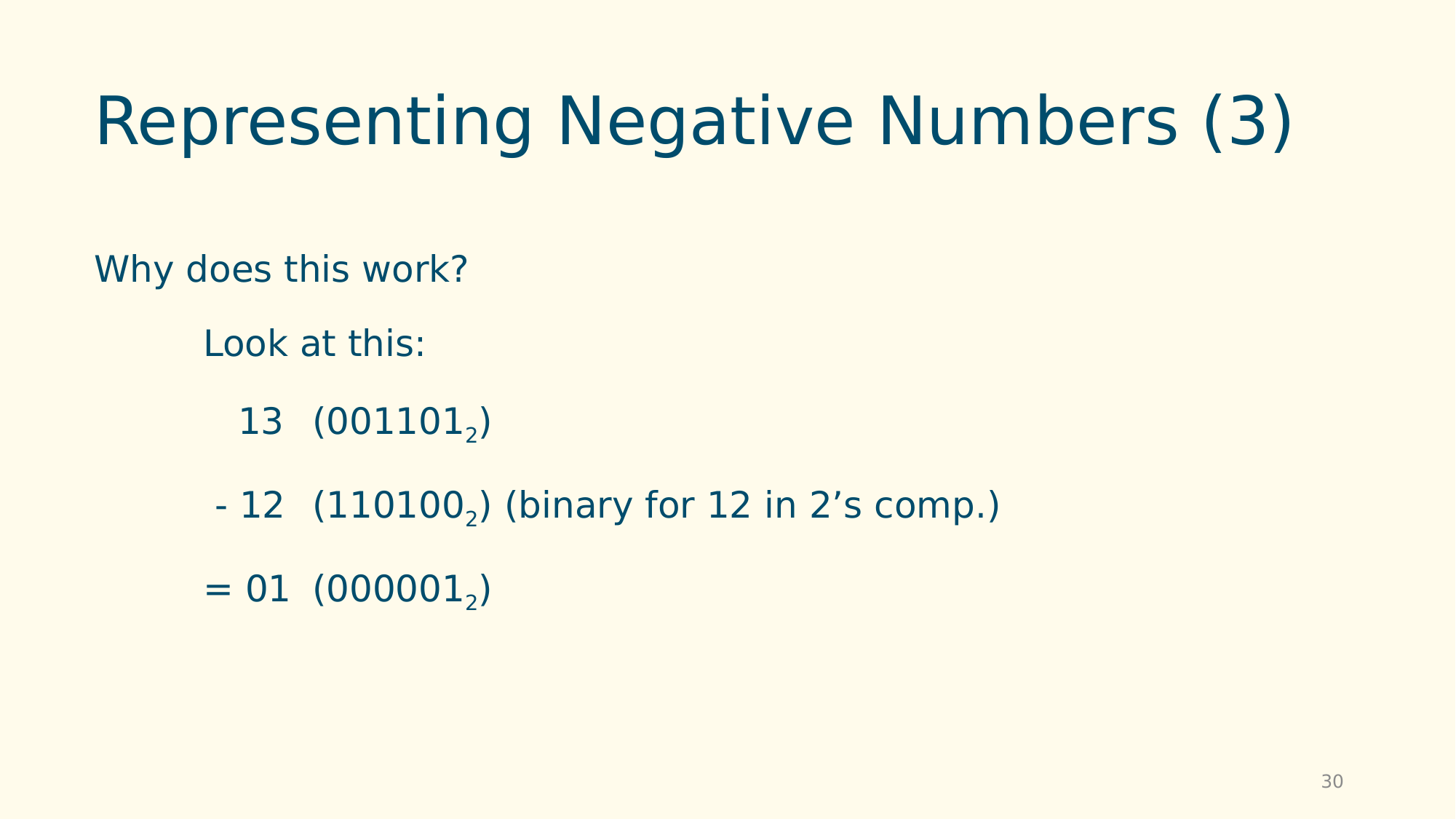

# Representing Negative Numbers (3)
Why does this work?
	Look at this:
	   13 	(0011012)
	 - 12	(1101002) (binary for 12 in 2’s comp.)
	= 01	(0000012)

30